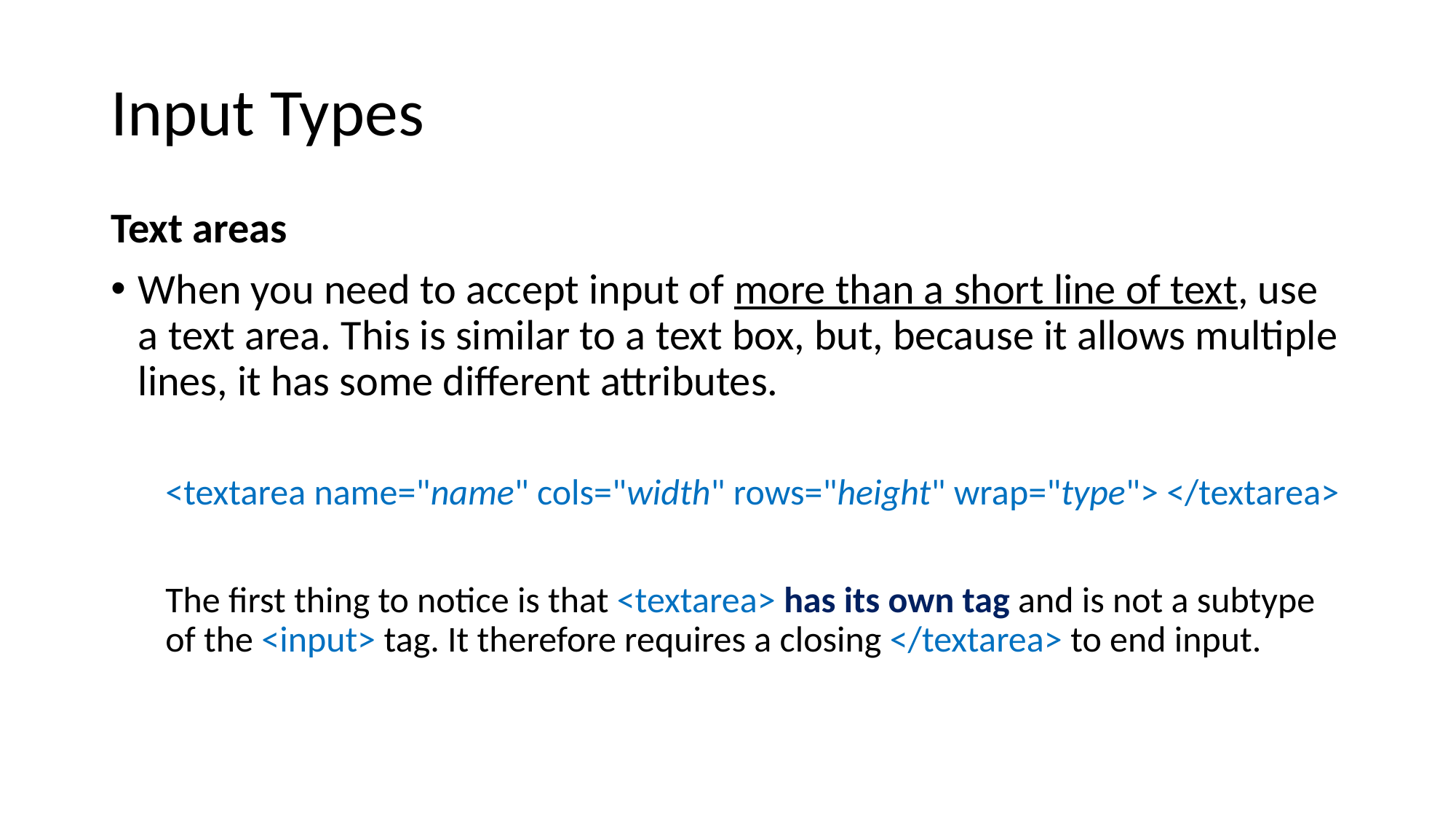

# Input Types
Text areas
When you need to accept input of more than a short line of text, use a text area. This is similar to a text box, but, because it allows multiple lines, it has some different attributes.

<textarea name="name" cols="width" rows="height" wrap="type"> </textarea>

The first thing to notice is that <textarea> has its own tag and is not a subtype of the <input> tag. It therefore requires a closing </textarea> to end input.